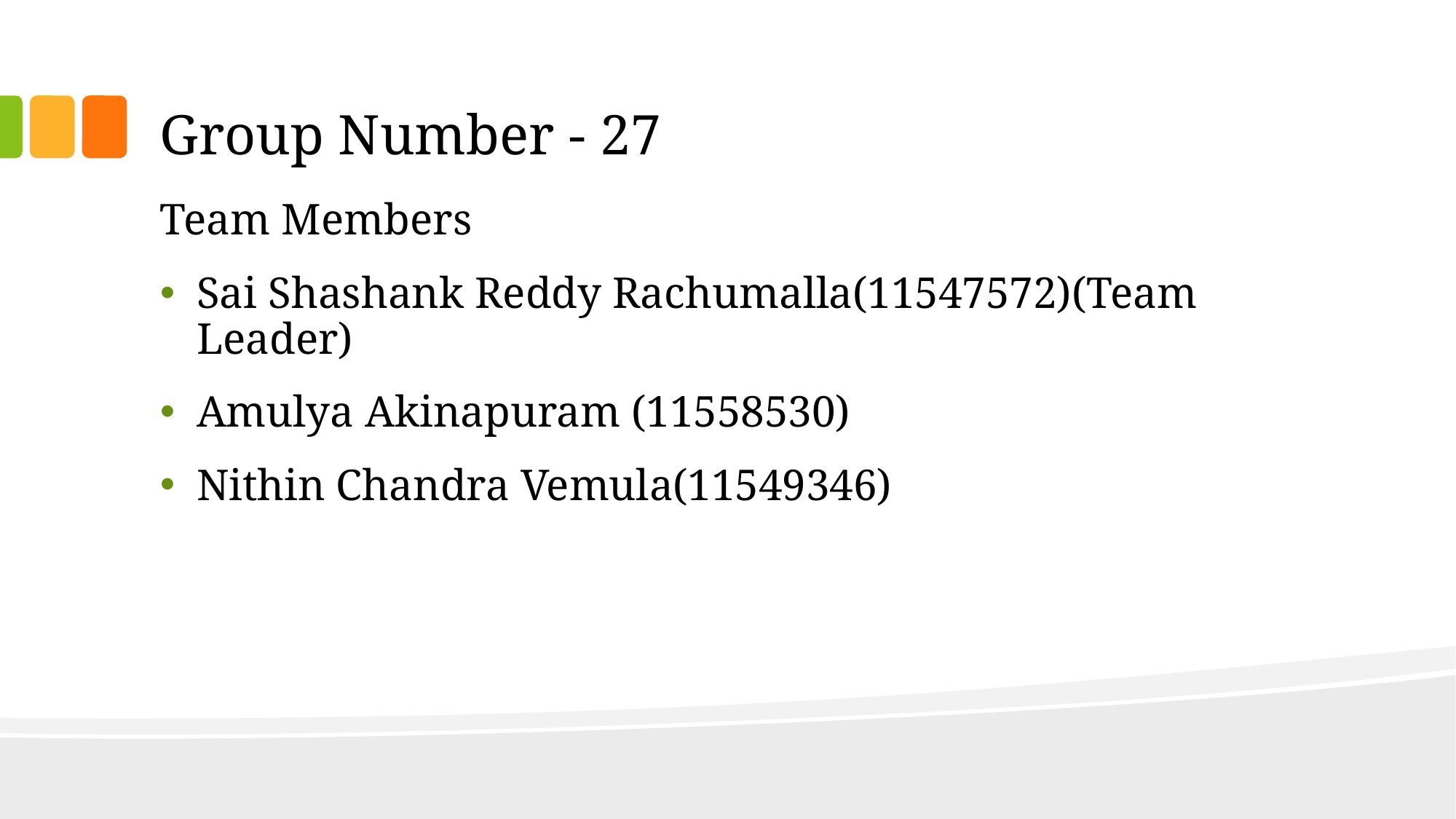

# Group Number - 27
Team Members
Sai Shashank Reddy Rachumalla(11547572)(Team Leader)
Amulya Akinapuram (11558530)
Nithin Chandra Vemula(11549346)